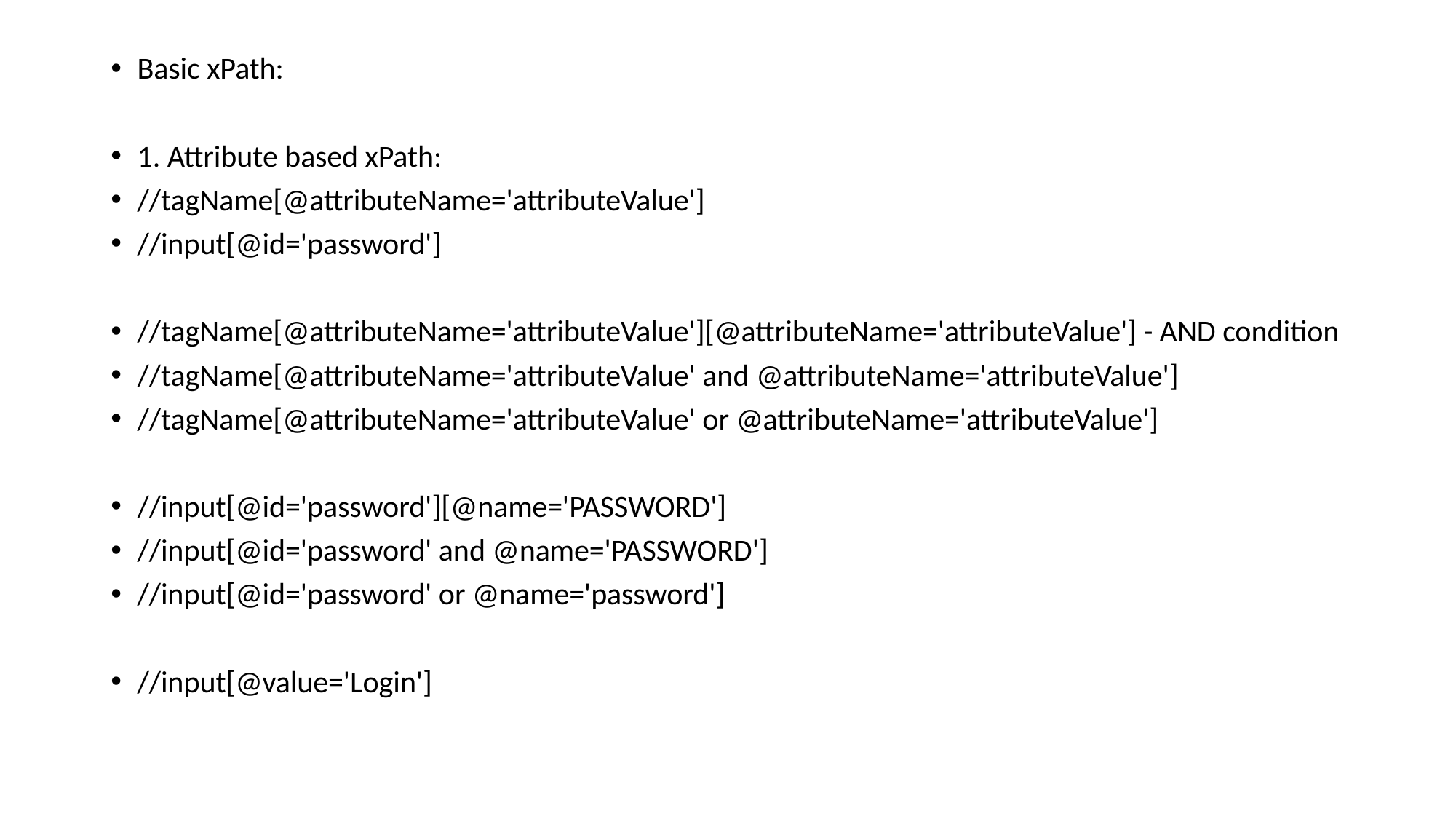

Basic xPath:

1. Attribute based xPath:
//tagName[@attributeName='attributeValue']
//input[@id='password']

//tagName[@attributeName='attributeValue'][@attributeName='attributeValue'] - AND condition
//tagName[@attributeName='attributeValue' and @attributeName='attributeValue']
//tagName[@attributeName='attributeValue' or @attributeName='attributeValue']

//input[@id='password'][@name='PASSWORD']
//input[@id='password' and @name='PASSWORD']
//input[@id='password' or @name='password']

//input[@value='Login']